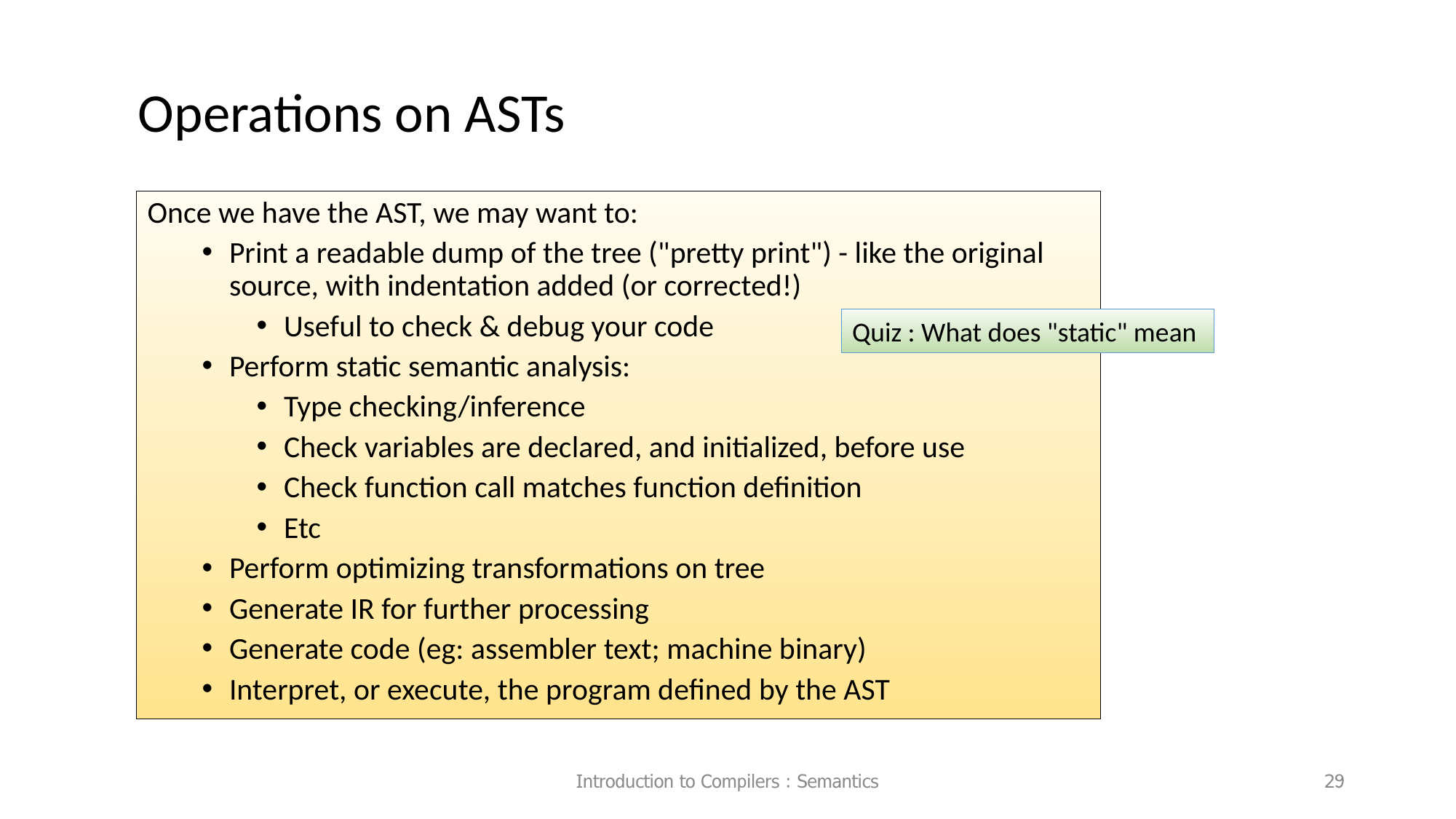

Operations on ASTs
Once we have the AST, we may want to:
Print a readable dump of the tree ("pretty print") - like the original source, with indentation added (or corrected!)
Useful to check & debug your code
Perform static semantic analysis:
Type checking/inference
Check variables are declared, and initialized, before use
Check function call matches function definition
Etc
Perform optimizing transformations on tree
Generate IR for further processing
Generate code (eg: assembler text; machine binary)
Interpret, or execute, the program defined by the AST
Quiz : What does "static" mean
Introduction to Compilers : Semantics
29